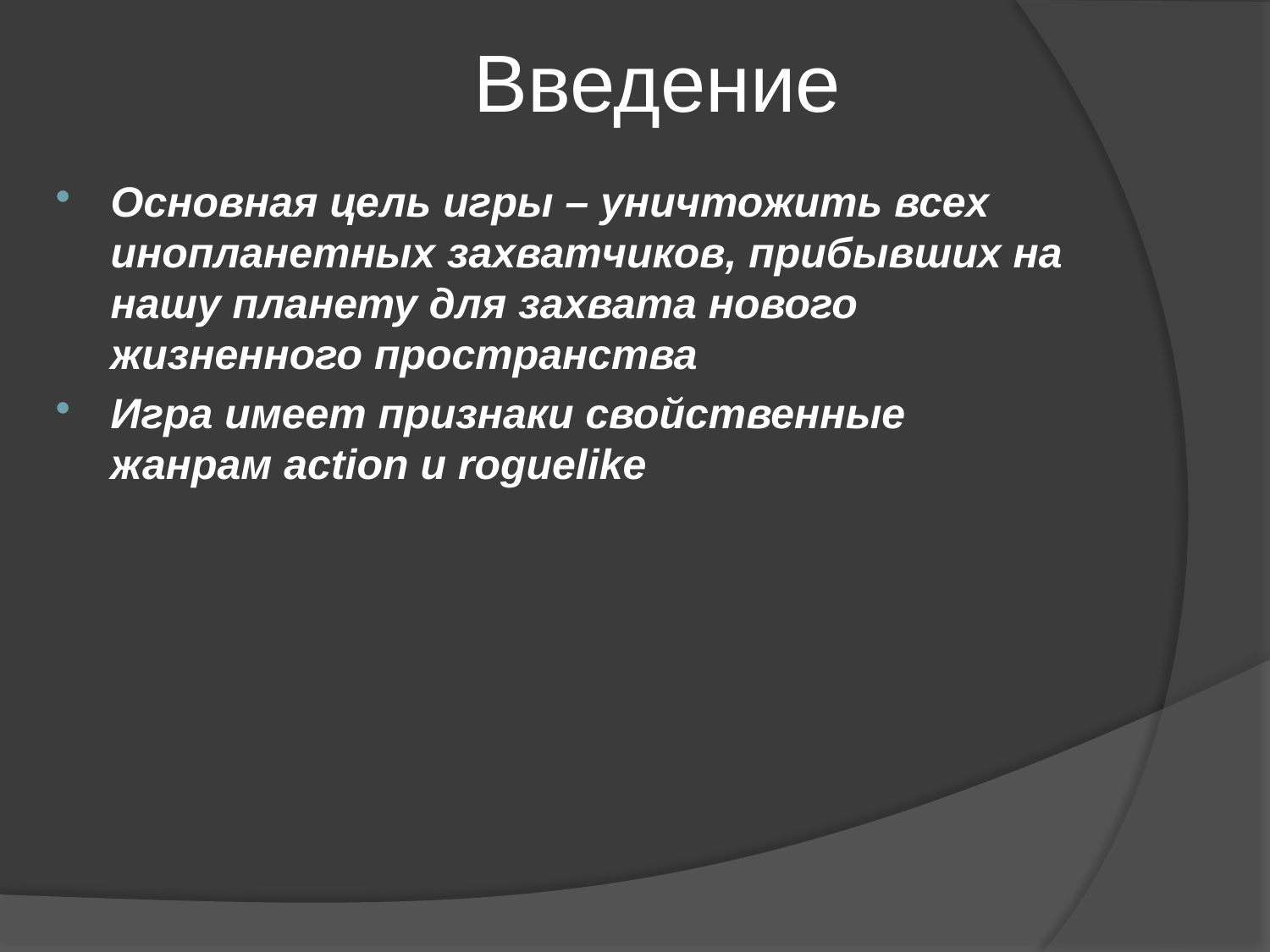

# Введение
Основная цель игры – уничтожить всех инопланетных захватчиков, прибывших на нашу планету для захвата нового жизненного пространства
Игра имеет признаки свойственные жанрам action и roguelike